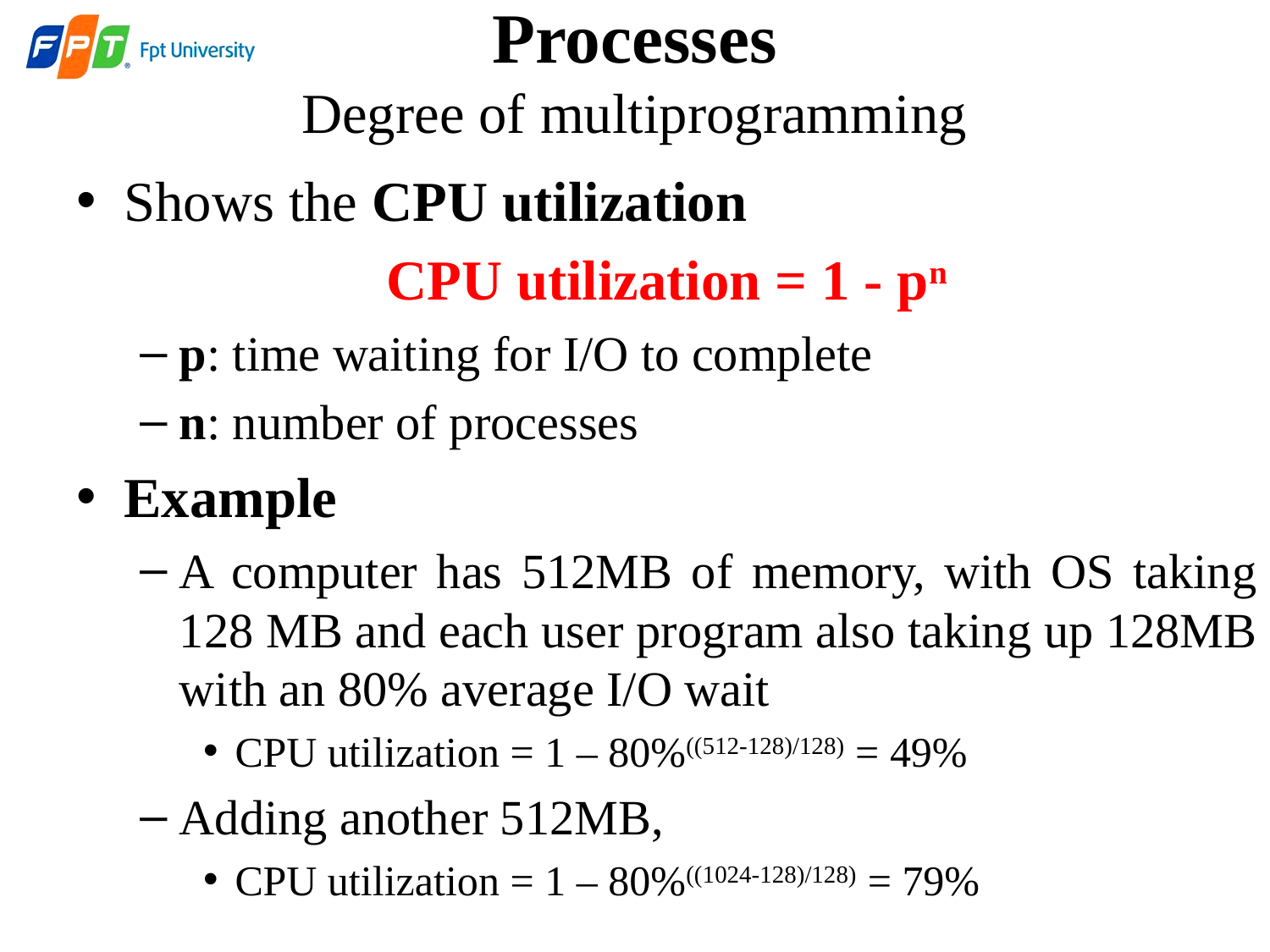

# Processes Degree of multiprogramming
Shows the CPU utilization
CPU utilization = 1 - pn
p: time waiting for I/O to complete
n: number of processes
Example
A computer has 512MB of memory, with OS taking 128 MB and each user program also taking up 128MB with an 80% average I/O wait
CPU utilization = 1 – 80%((512-128)/128) = 49%
Adding another 512MB,
CPU utilization = 1 – 80%((1024-128)/128) = 79%